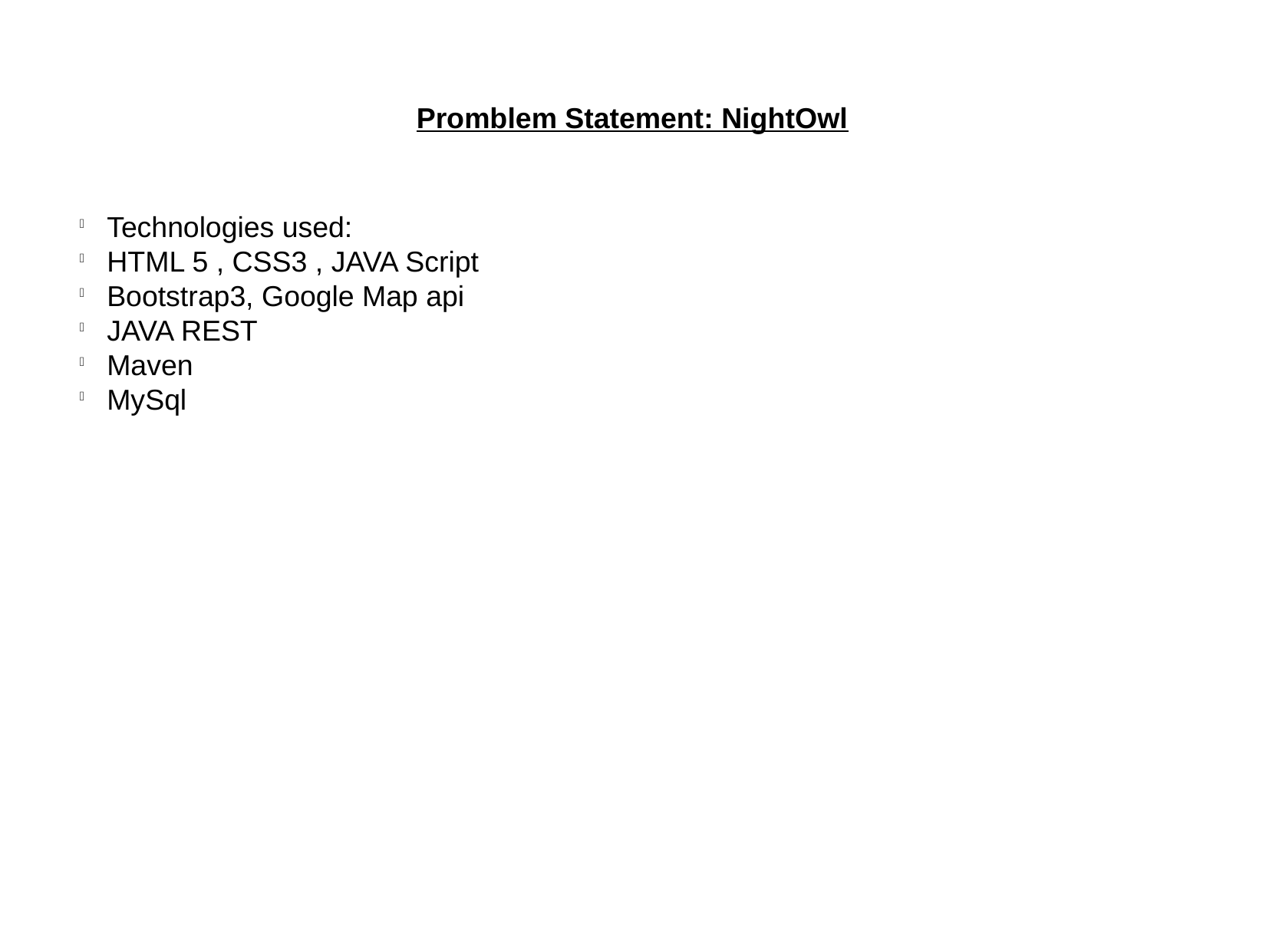

Promblem Statement: NightOwl
Technologies used:
HTML 5 , CSS3 , JAVA Script
Bootstrap3, Google Map api
JAVA REST
Maven
MySql